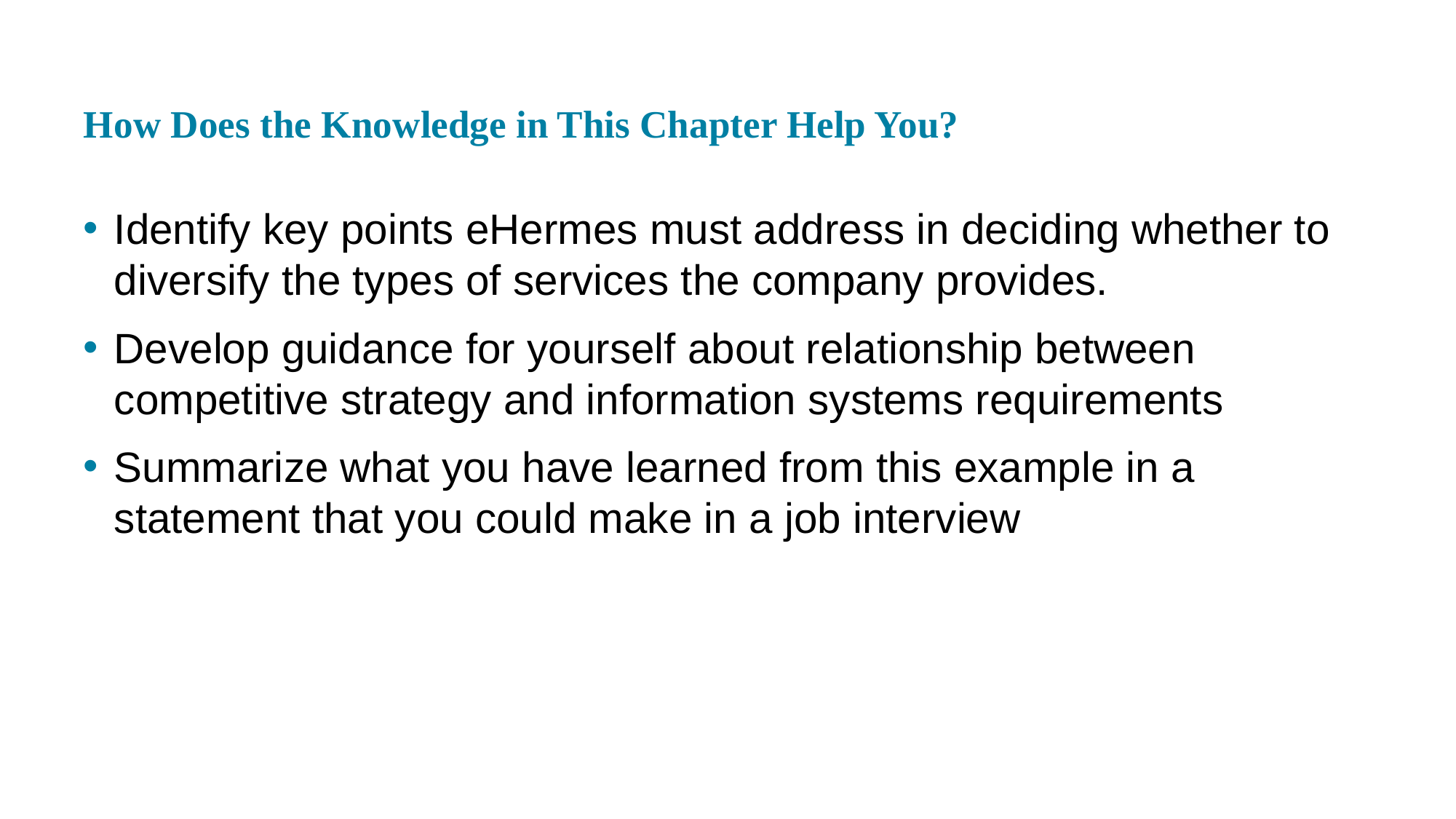

# How Does the Knowledge in This Chapter Help You?
Identify key points eHermes must address in deciding whether to diversify the types of services the company provides.
Develop guidance for yourself about relationship between competitive strategy and information systems requirements
Summarize what you have learned from this example in a statement that you could make in a job interview